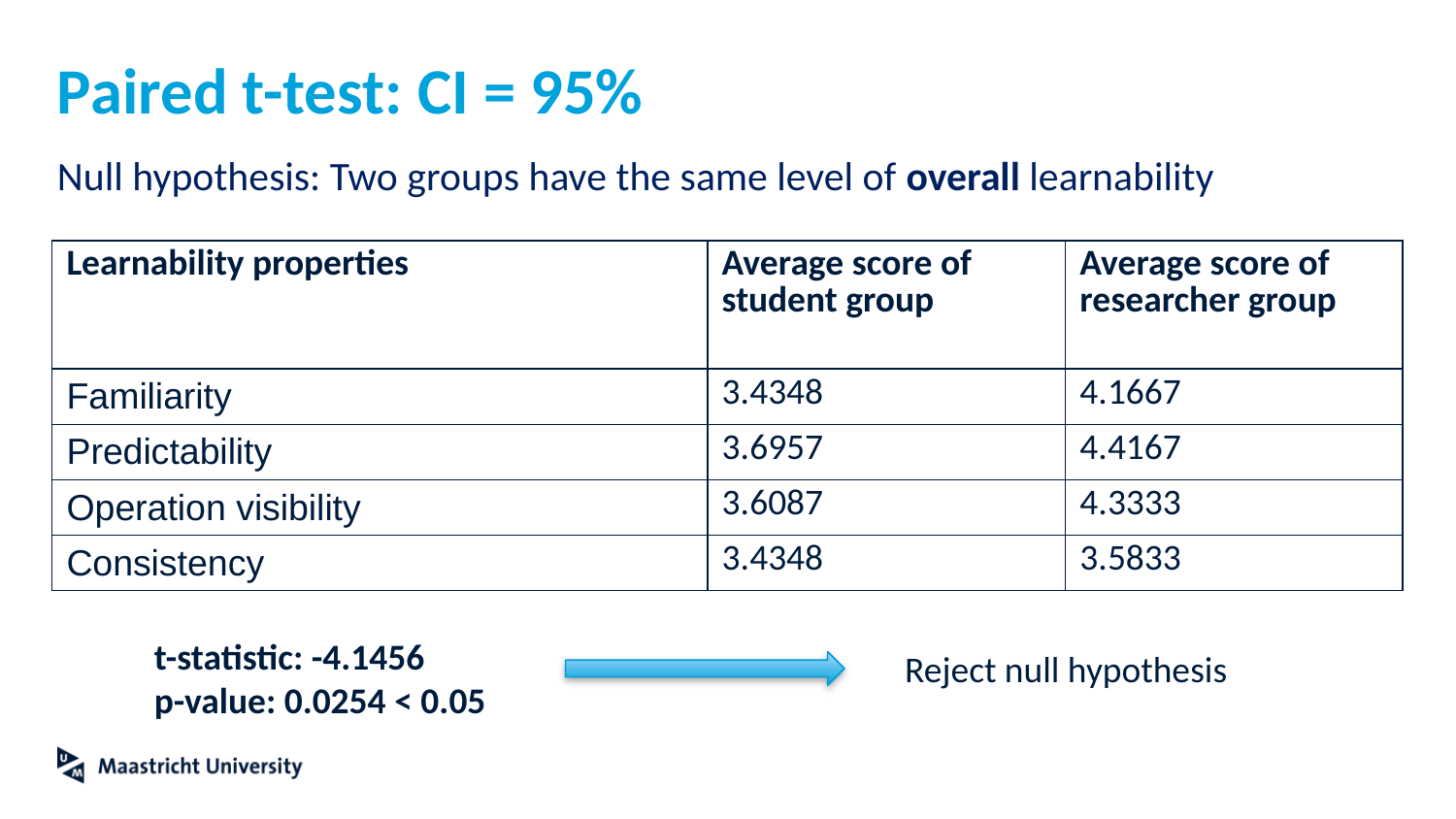

# Paired t-test: CI = 95%
Null hypothesis: Two groups have the same level of overall learnability

| Learnability properties | Average score of student group | Average score of researcher group |
| --- | --- | --- |
| Familiarity | 3.4348 | 4.1667 |
| Predictability | 3.6957 | 4.4167 |
| Operation visibility | 3.6087 | 4.3333 |
| Consistency | 3.4348 | 3.5833 |
t-statistic: -4.1456
p-value: 0.0254 < 0.05
Reject null hypothesis